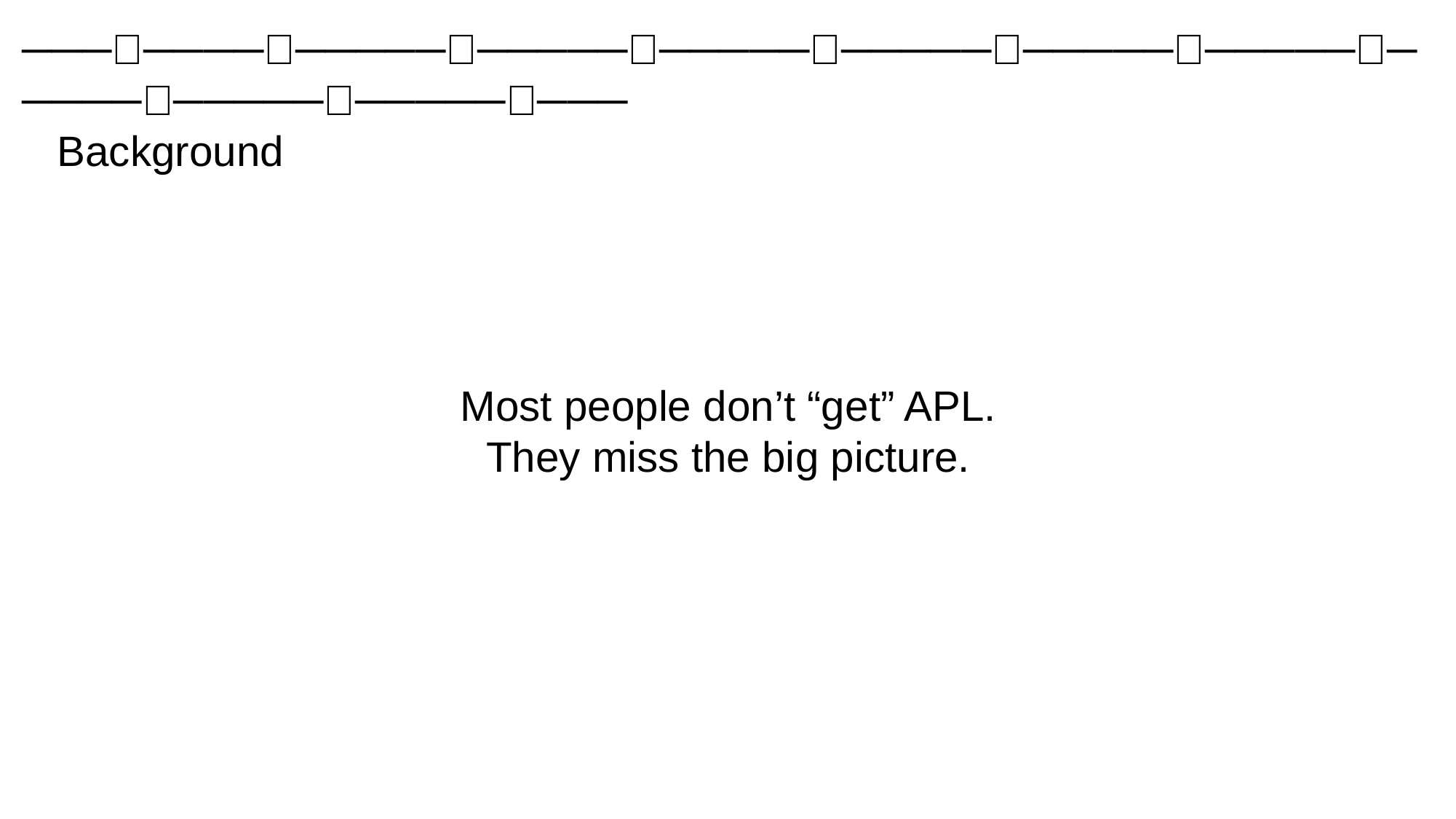

───􀓥────􀓢─────􀓢─────􀓢─────􀓢─────􀓢─────􀓢─────􀓢─────􀓢─────􀓢─────􀓢───
   Background

Most people don’t “get” APL.
They miss the big picture.